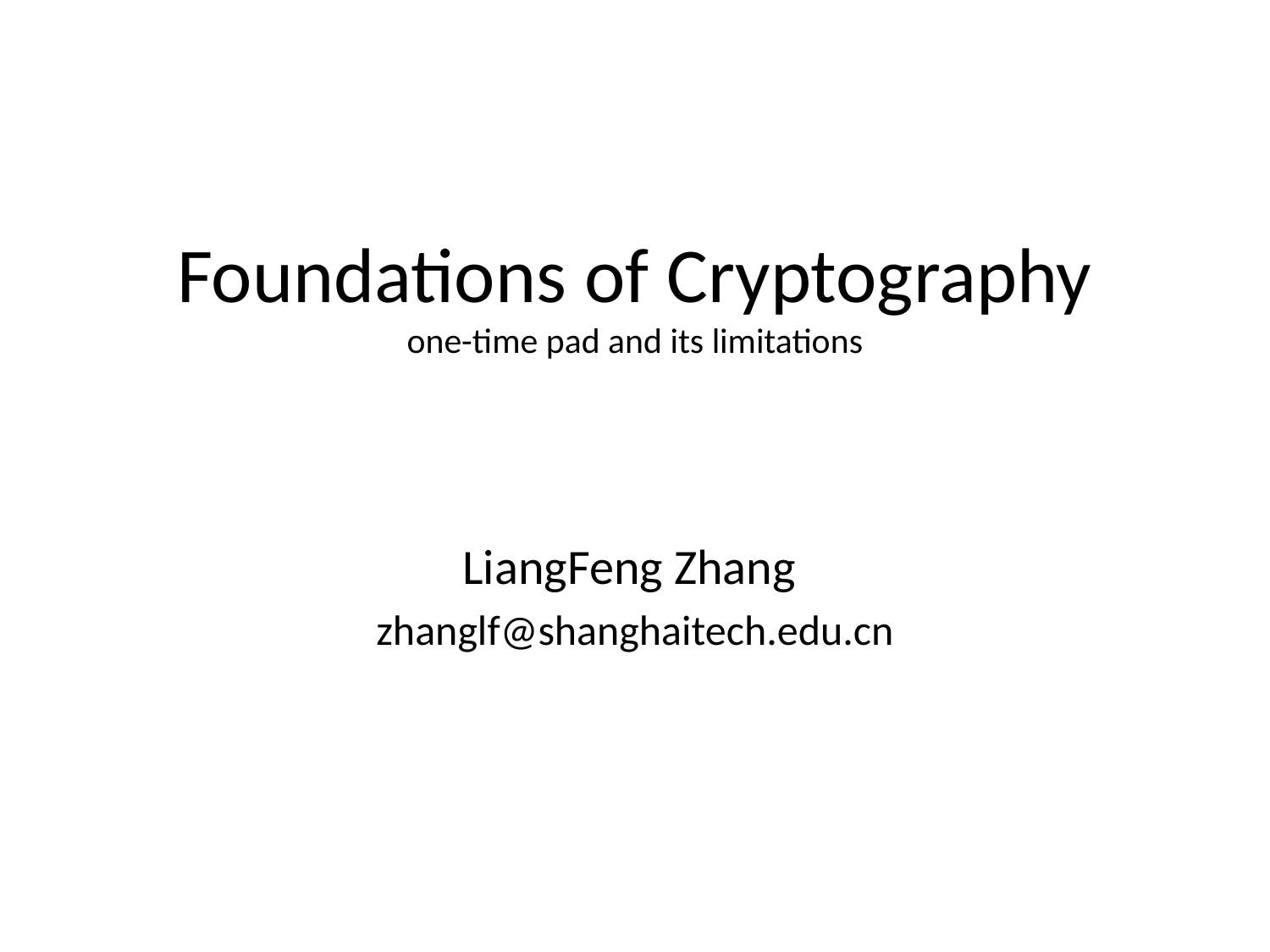

# Foundations of Cryptography one-time pad and its limitations
LiangFeng Zhang
zhanglf@shanghaitech.edu.cn